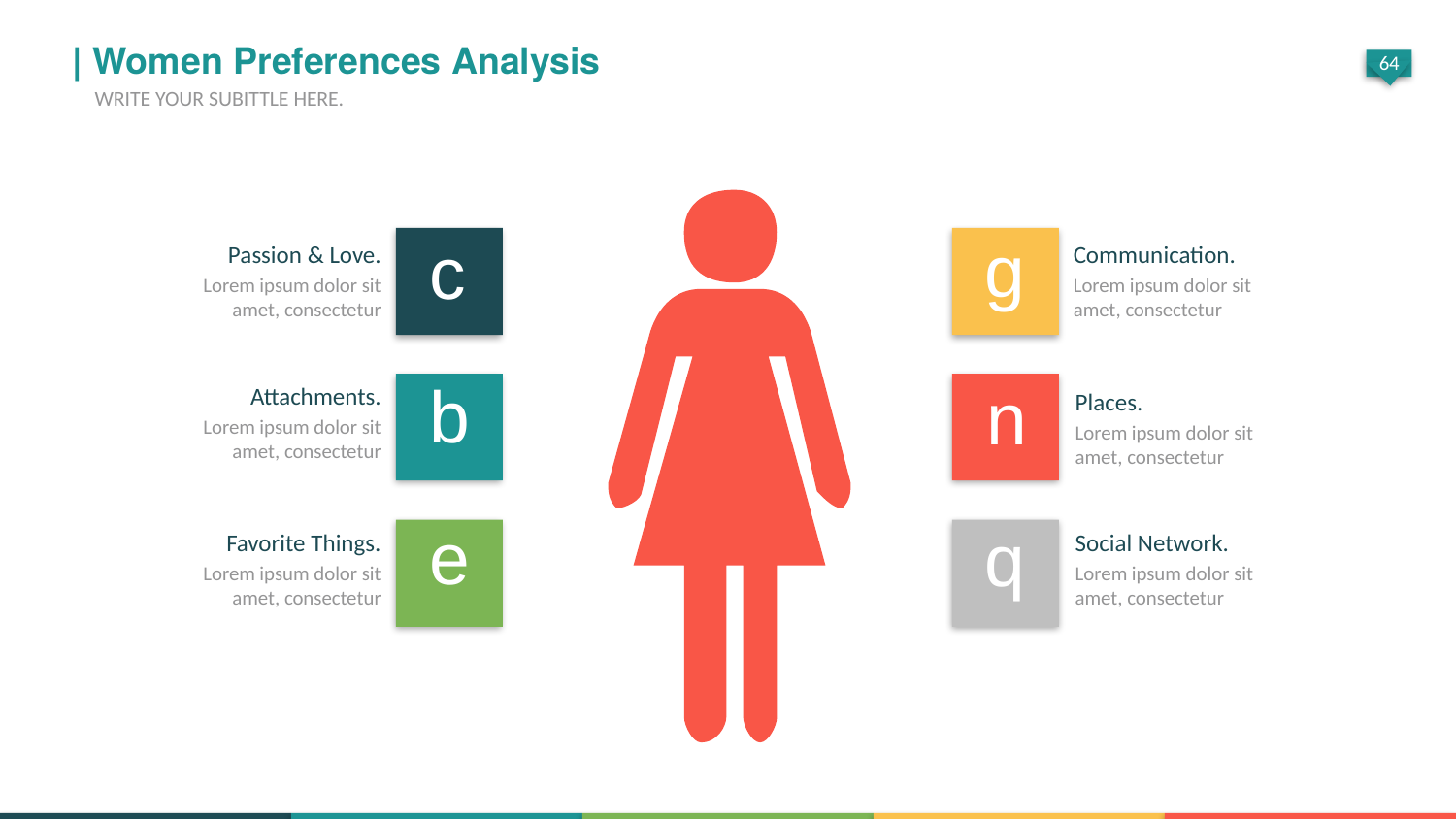

| Women Preferences Analysis
WRITE YOUR SUBITTLE HERE.

g

c

Passion & Love.
Lorem ipsum dolor sit amet, consectetur
Communication.
Lorem ipsum dolor sit amet, consectetur
b

n

Attachments.
Lorem ipsum dolor sit amet, consectetur
Places.
Lorem ipsum dolor sit amet, consectetur
e

q

Favorite Things.
Lorem ipsum dolor sit amet, consectetur
Social Network.
Lorem ipsum dolor sit amet, consectetur